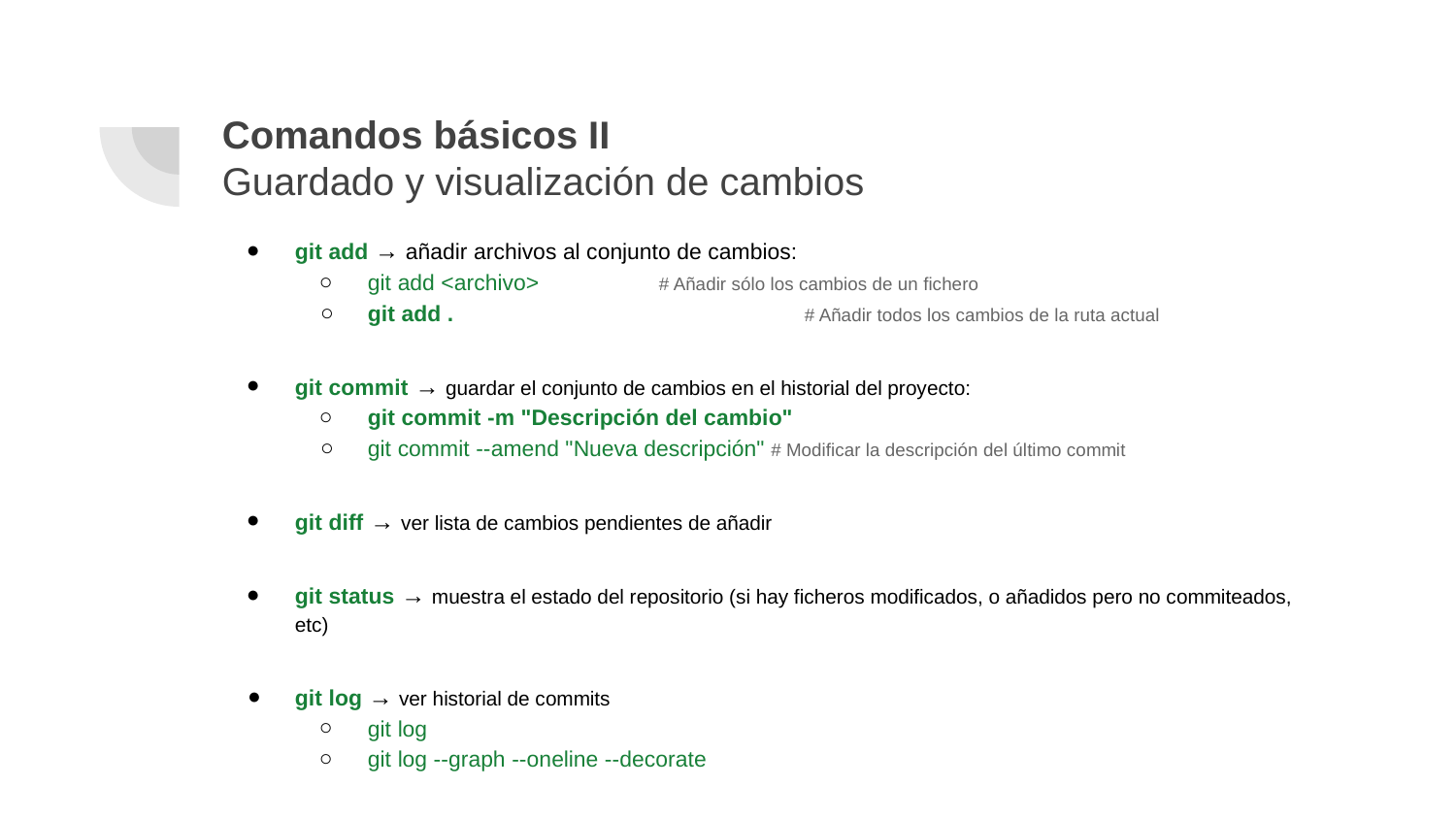

# Comandos básicos II
Guardado y visualización de cambios
git add → añadir archivos al conjunto de cambios:
git add <archivo> 	# Añadir sólo los cambios de un fichero
git add . 			# Añadir todos los cambios de la ruta actual
git commit → guardar el conjunto de cambios en el historial del proyecto:
git commit -m "Descripción del cambio"
git commit --amend "Nueva descripción" # Modificar la descripción del último commit
git diff → ver lista de cambios pendientes de añadir
git status → muestra el estado del repositorio (si hay ficheros modificados, o añadidos pero no commiteados, etc)
git log → ver historial de commits
git log
git log --graph --oneline --decorate